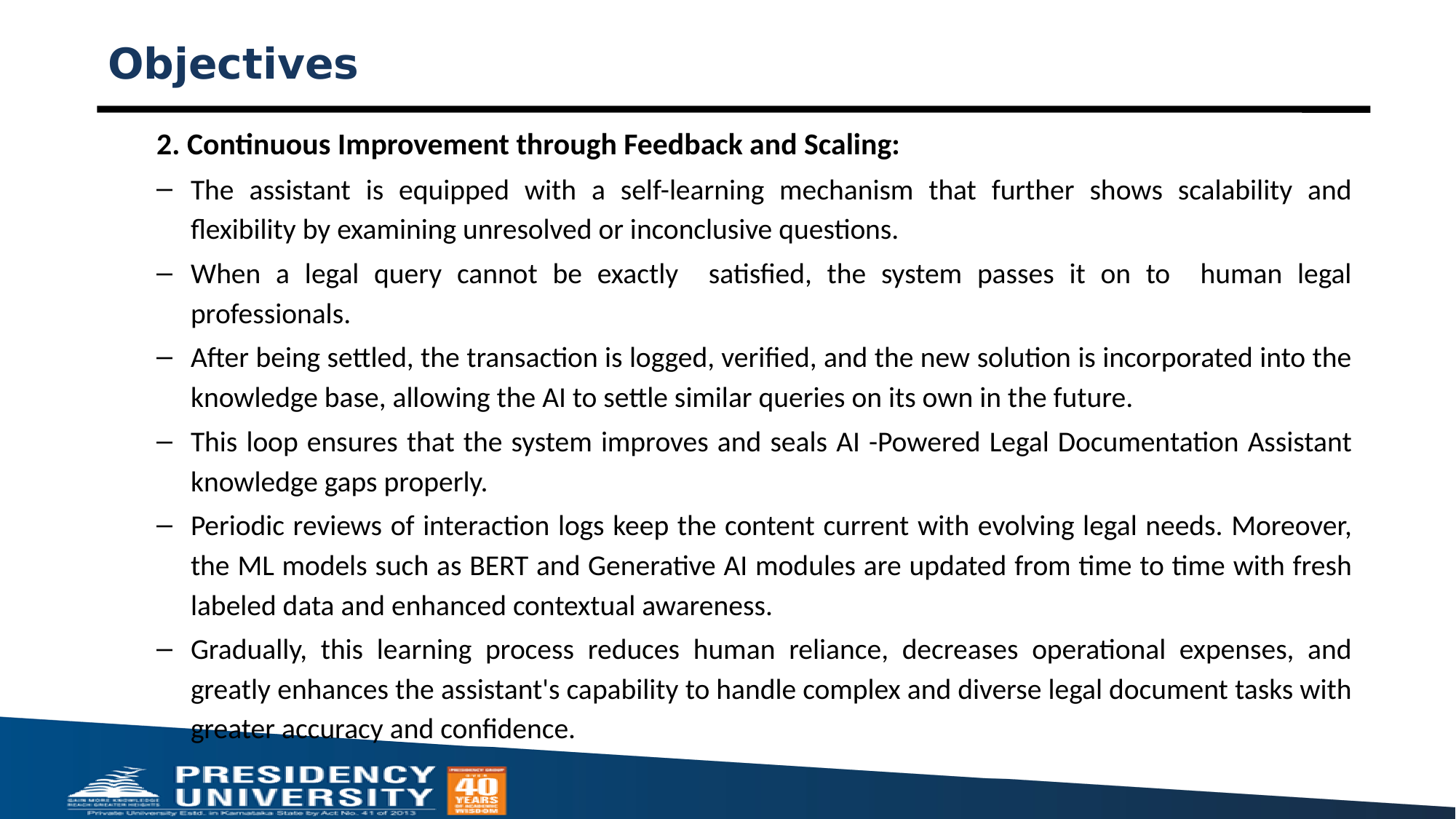

# Objectives
2. Continuous Improvement through Feedback and Scaling:
The assistant is equipped with a self-learning mechanism that further shows scalability and flexibility by examining unresolved or inconclusive questions.
When a legal query cannot be exactly  satisfied, the system passes it on to  human legal professionals.
After being settled, the transaction is logged, verified, and the new solution is incorporated into the knowledge base, allowing the AI to settle similar queries on its own in the future.
This loop ensures that the system improves and seals AI -Powered Legal Documentation Assistant knowledge gaps properly.
Periodic reviews of interaction logs keep the content current with evolving legal needs. Moreover, the ML models such as BERT and Generative AI modules are updated from time to time with fresh labeled data and enhanced contextual awareness.
Gradually, this learning process reduces human reliance, decreases operational expenses, and greatly enhances the assistant's capability to handle complex and diverse legal document tasks with greater accuracy and confidence.